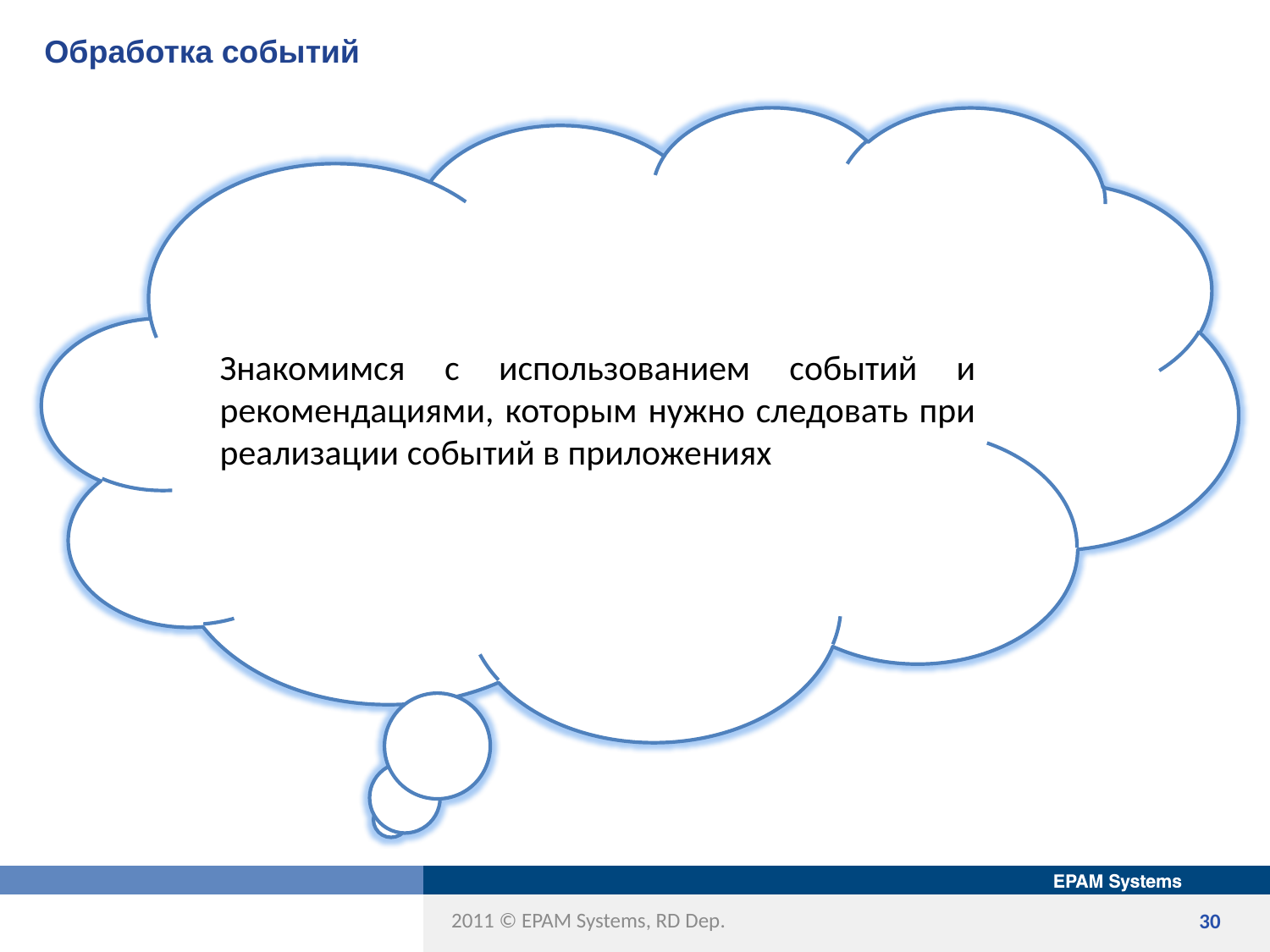

# Обработка событий

Знакомимся c использованием событий и рекомендациями, которым нужно следовать при реализации событий в приложениях